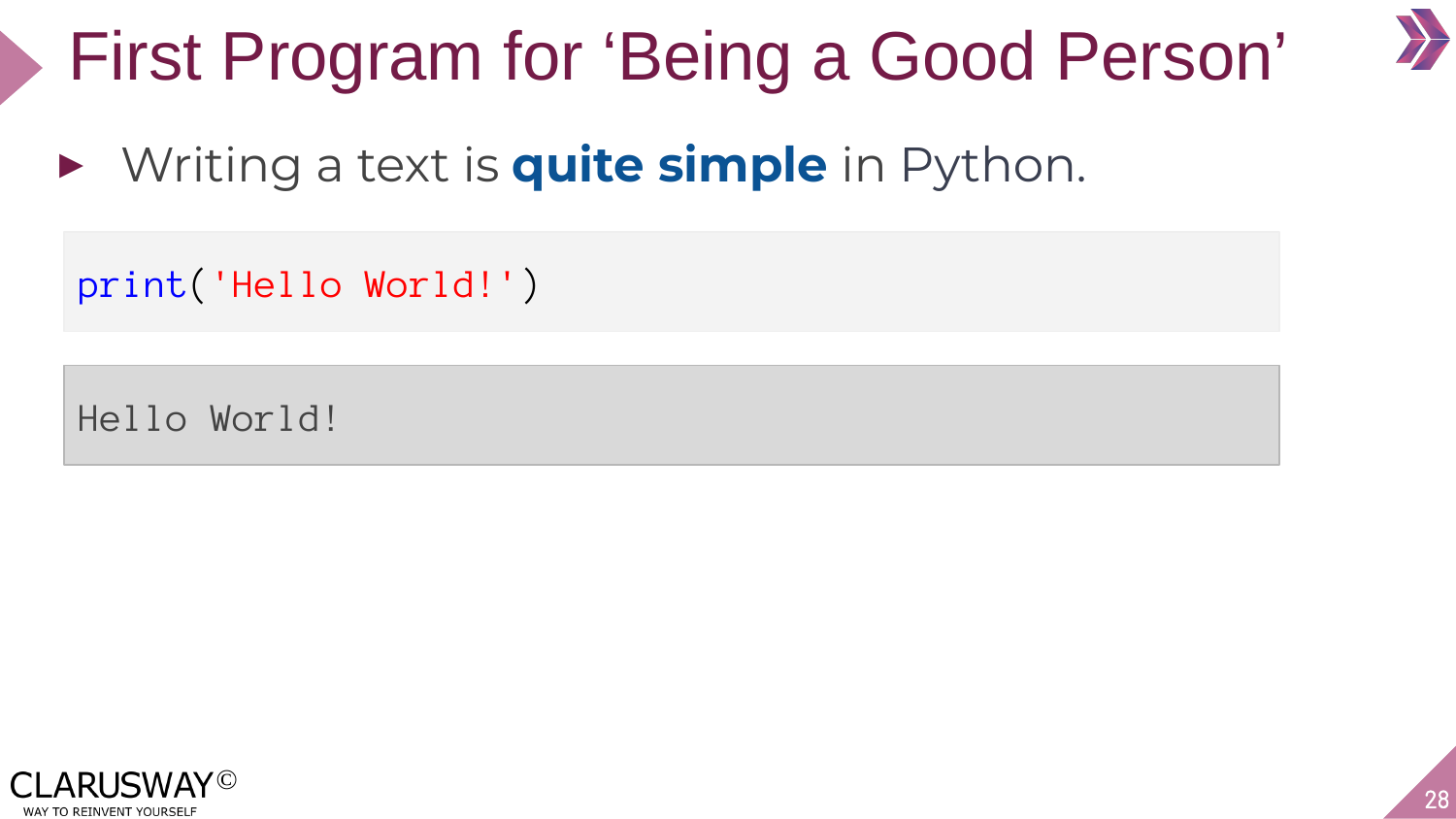

First Program for ‘Being a Good Person’
Writing a text is quite simple in Python.
print('Hello World!')
Hello World!
28